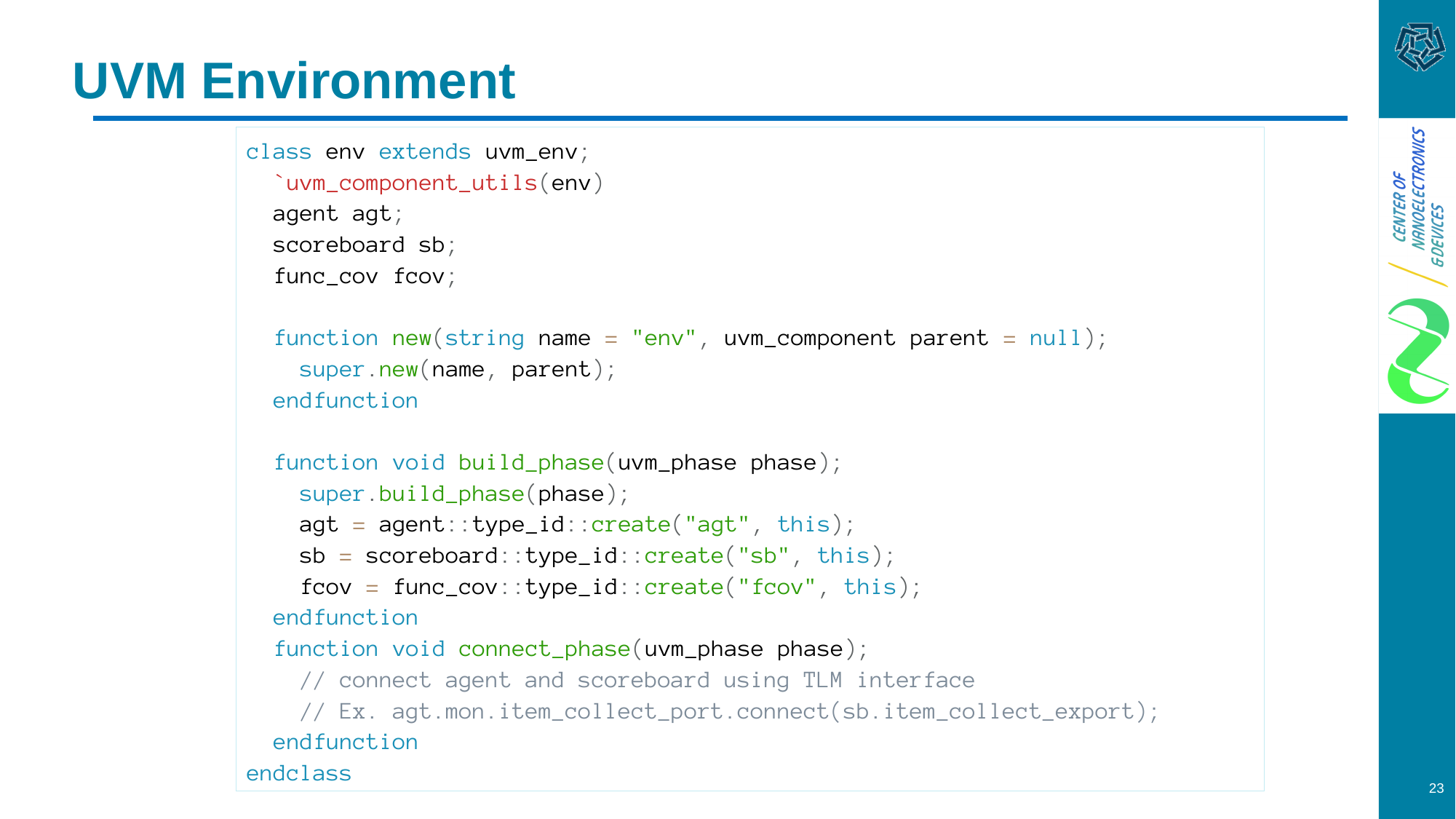

# UVM Environment
class env extends uvm_env;
  `uvm_component_utils(env)
  agent agt;
  scoreboard sb;
  func_cov fcov;

  function new(string name = "env", uvm_component parent = null);
    super.new(name, parent);
  endfunction

  function void build_phase(uvm_phase phase);
    super.build_phase(phase);
    agt = agent::type_id::create("agt", this);
    sb = scoreboard::type_id::create("sb", this);
    fcov = func_cov::type_id::create("fcov", this);
  endfunction
  function void connect_phase(uvm_phase phase);
    // connect agent and scoreboard using TLM interface
    // Ex. agt.mon.item_collect_port.connect(sb.item_collect_export);
  endfunction
endclass
23